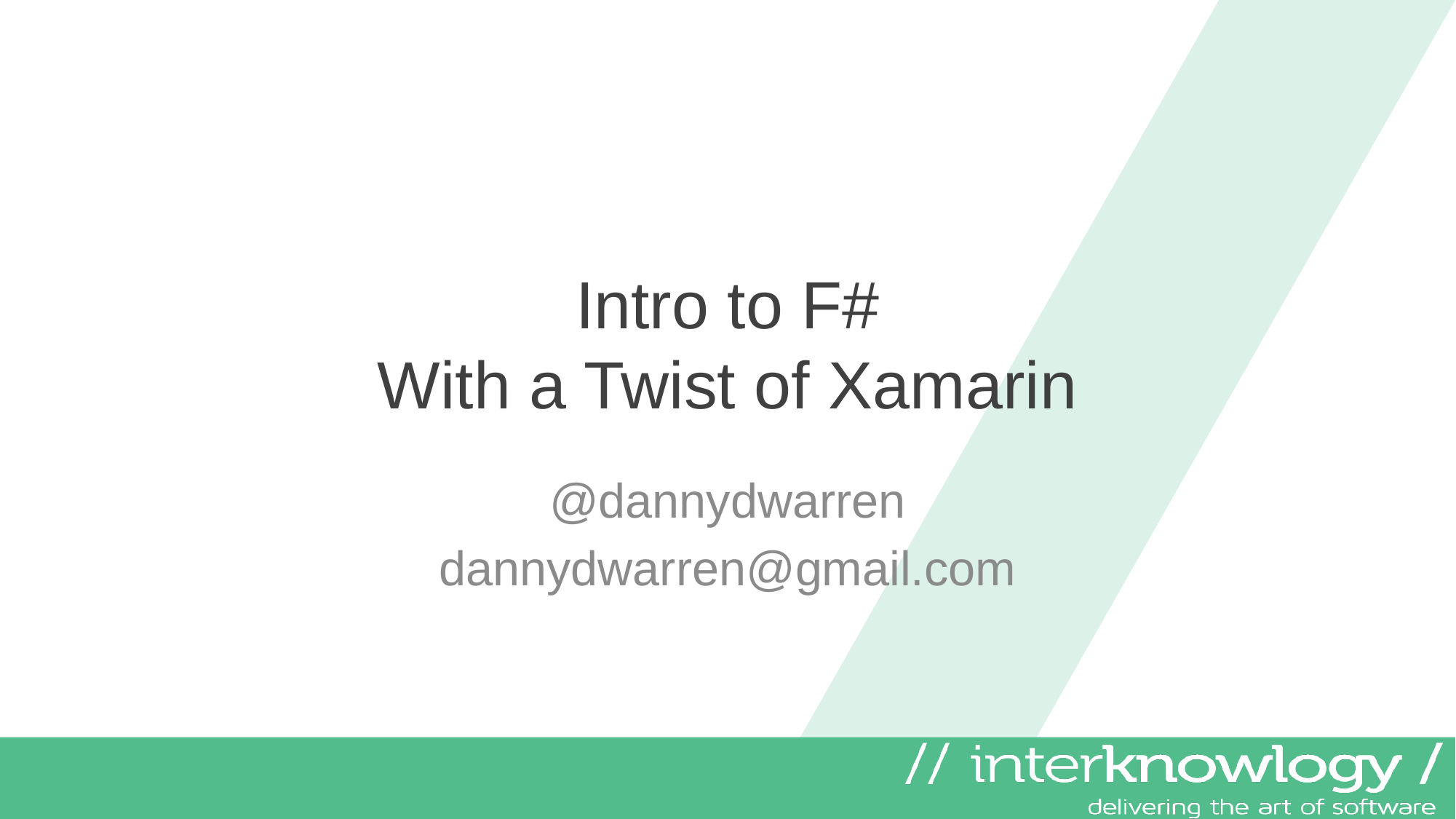

# Intro to F# With a Twist of Xamarin
@dannydwarren
dannydwarren@gmail.com